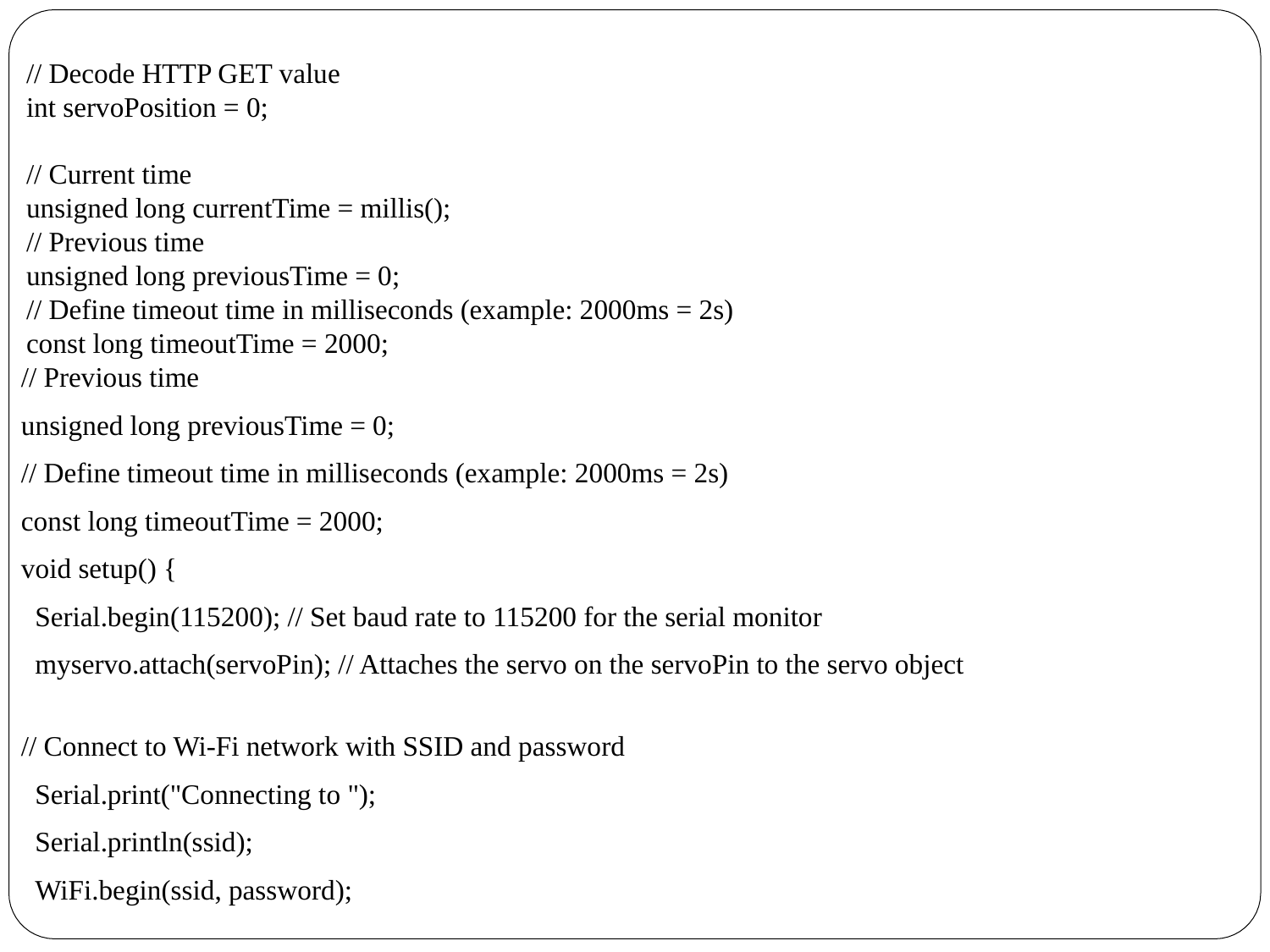

// Decode HTTP GET value
int servoPosition = 0;

// Current time
unsigned long currentTime = millis();
// Previous time
unsigned long previousTime = 0;
// Define timeout time in milliseconds (example: 2000ms = 2s)
const long timeoutTime = 2000;
// Previous time
unsigned long previousTime = 0;
// Define timeout time in milliseconds (example: 2000ms = 2s)
const long timeoutTime = 2000;
void setup() {
  Serial.begin(115200); // Set baud rate to 115200 for the serial monitor
  myservo.attach(servoPin); // Attaches the servo on the servoPin to the servo object

// Connect to Wi-Fi network with SSID and password
  Serial.print("Connecting to ");
  Serial.println(ssid);
  WiFi.begin(ssid, password);